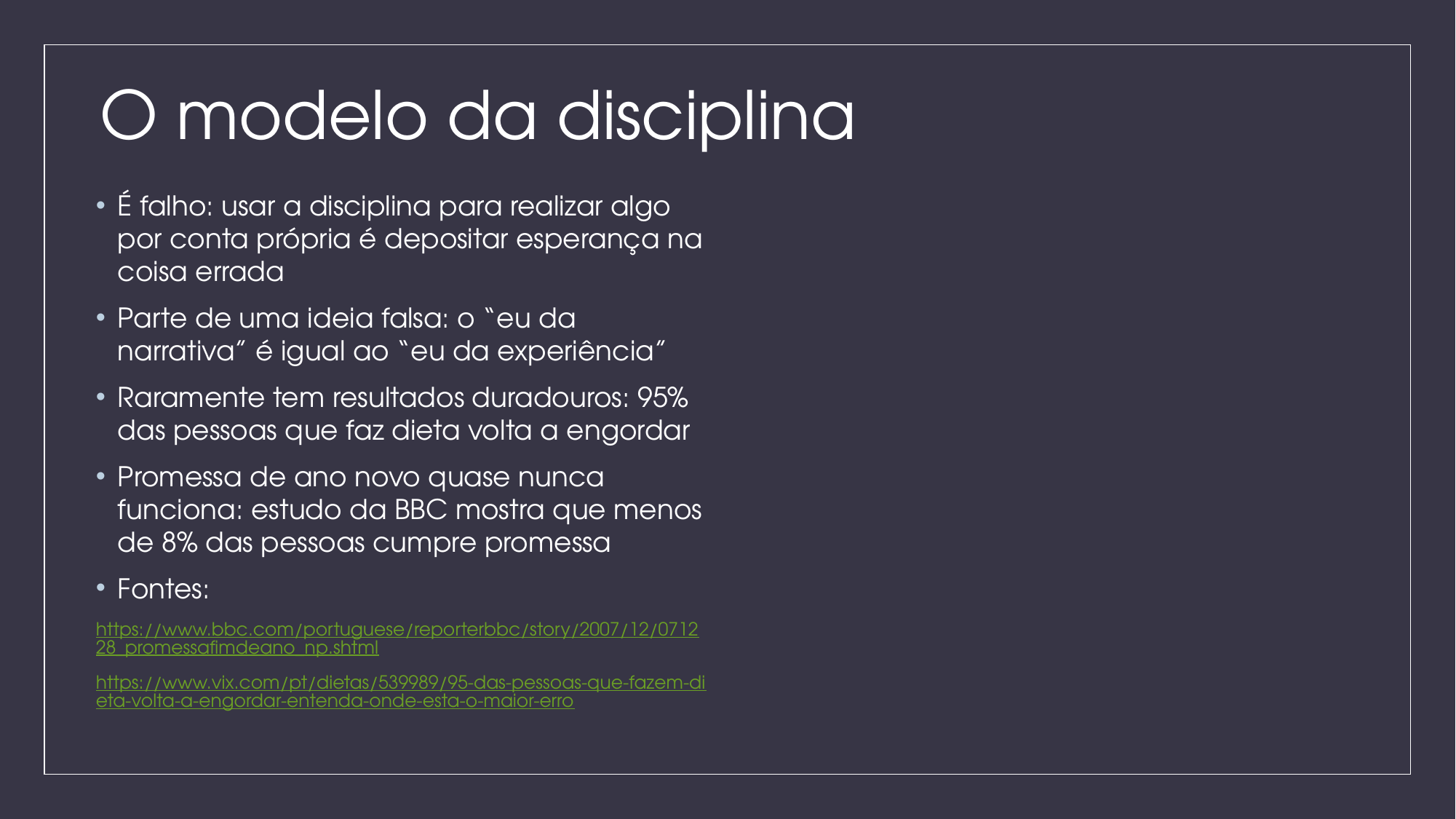

# O modelo da disciplina
É falho: usar a disciplina para realizar algo por conta própria é depositar esperança na coisa errada
Parte de uma ideia falsa: o “eu da narrativa” é igual ao “eu da experiência”
Raramente tem resultados duradouros: 95% das pessoas que faz dieta volta a engordar
Promessa de ano novo quase nunca funciona: estudo da BBC mostra que menos de 8% das pessoas cumpre promessa
Fontes:
https://www.bbc.com/portuguese/reporterbbc/story/2007/12/071228_promessafimdeano_np.shtml
https://www.vix.com/pt/dietas/539989/95-das-pessoas-que-fazem-dieta-volta-a-engordar-entenda-onde-esta-o-maior-erro